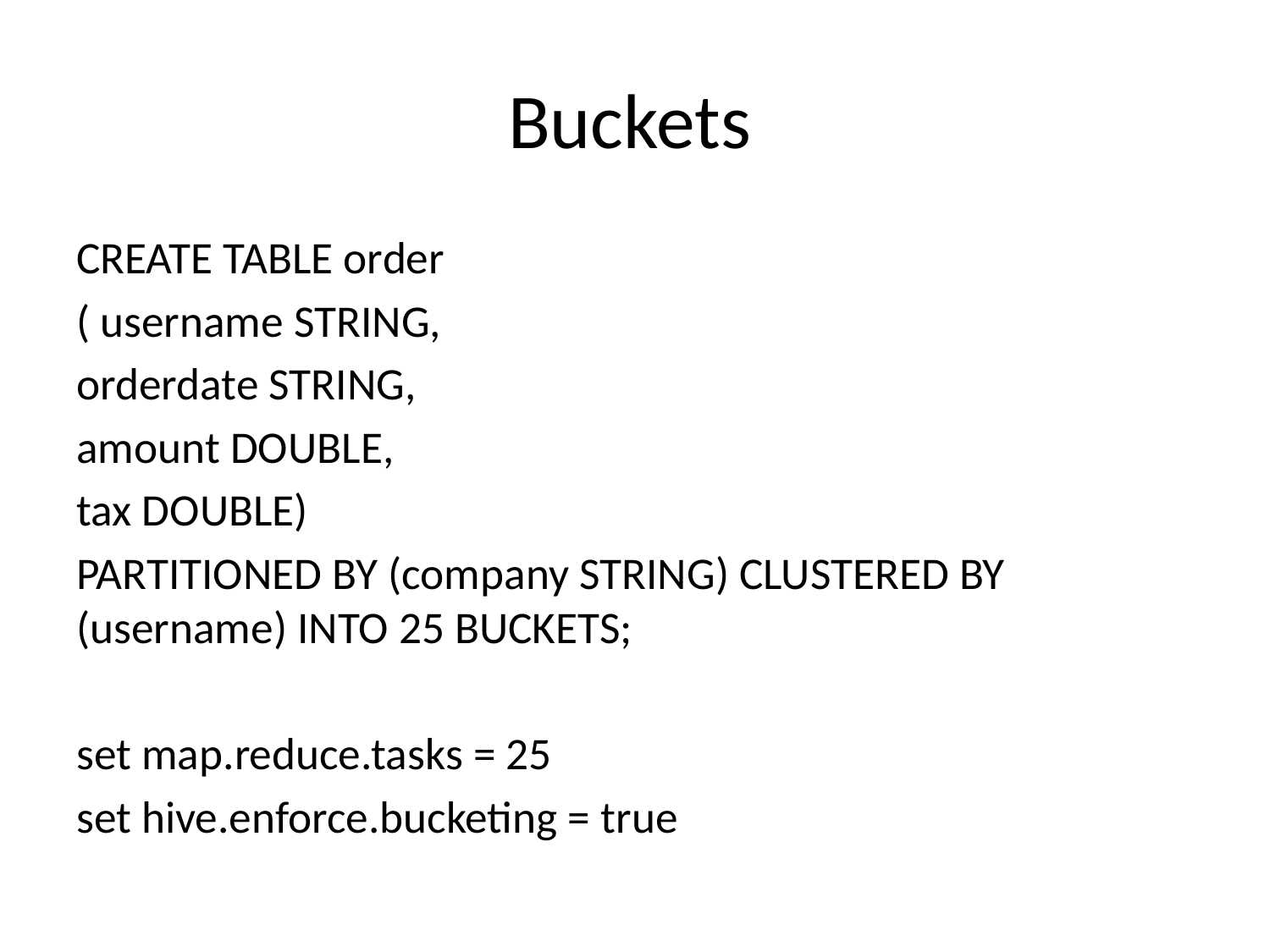

# Buckets
CREATE TABLE order
( username STRING,
orderdate STRING,
amount DOUBLE,
tax DOUBLE)
PARTITIONED BY (company STRING) CLUSTERED BY (username) INTO 25 BUCKETS;

set map.reduce.tasks = 25
set hive.enforce.bucketing = true